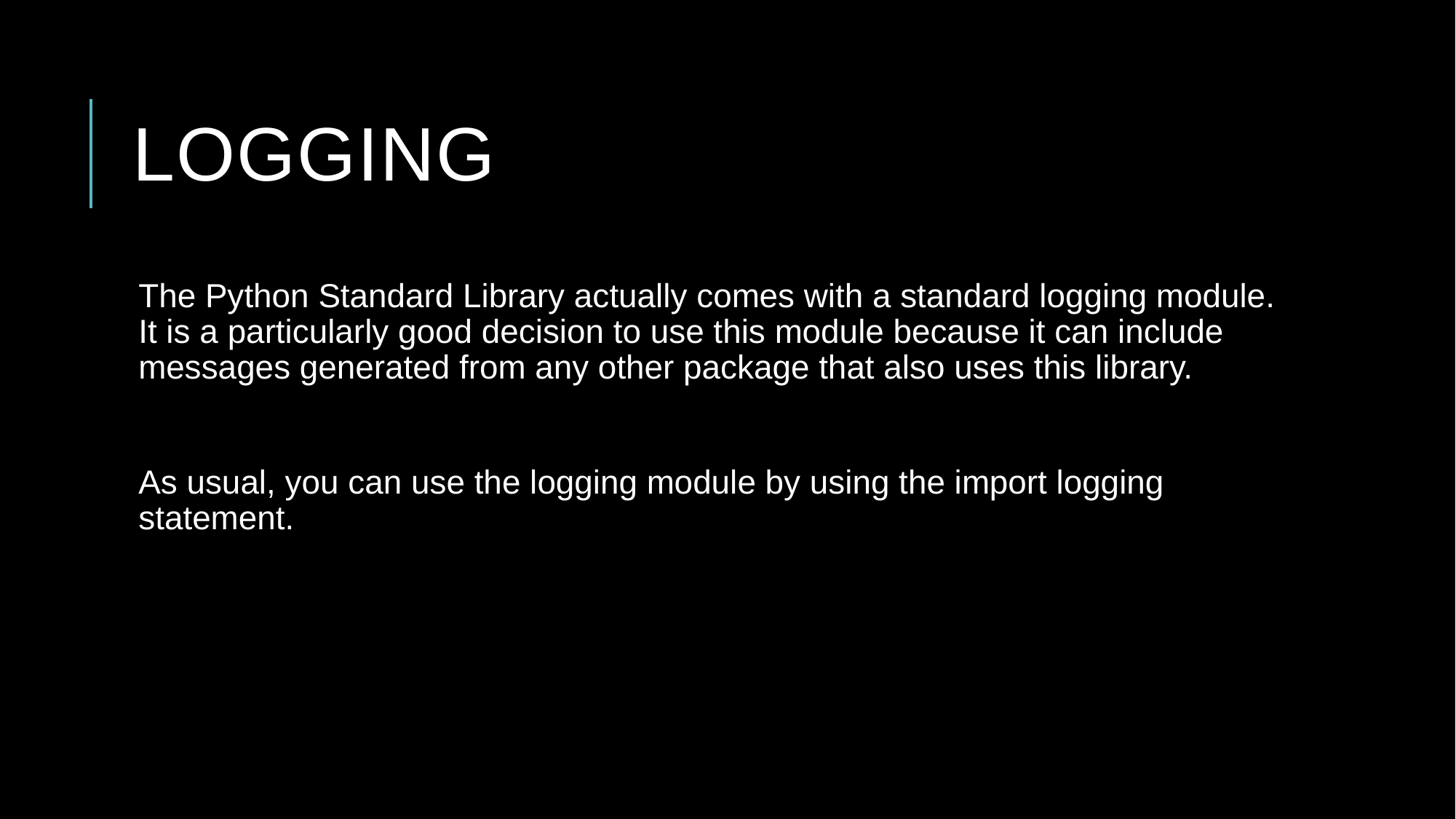

# Logging
The Python Standard Library actually comes with a standard logging module. It is a particularly good decision to use this module because it can include messages generated from any other package that also uses this library.

As usual, you can use the logging module by using the import logging statement.